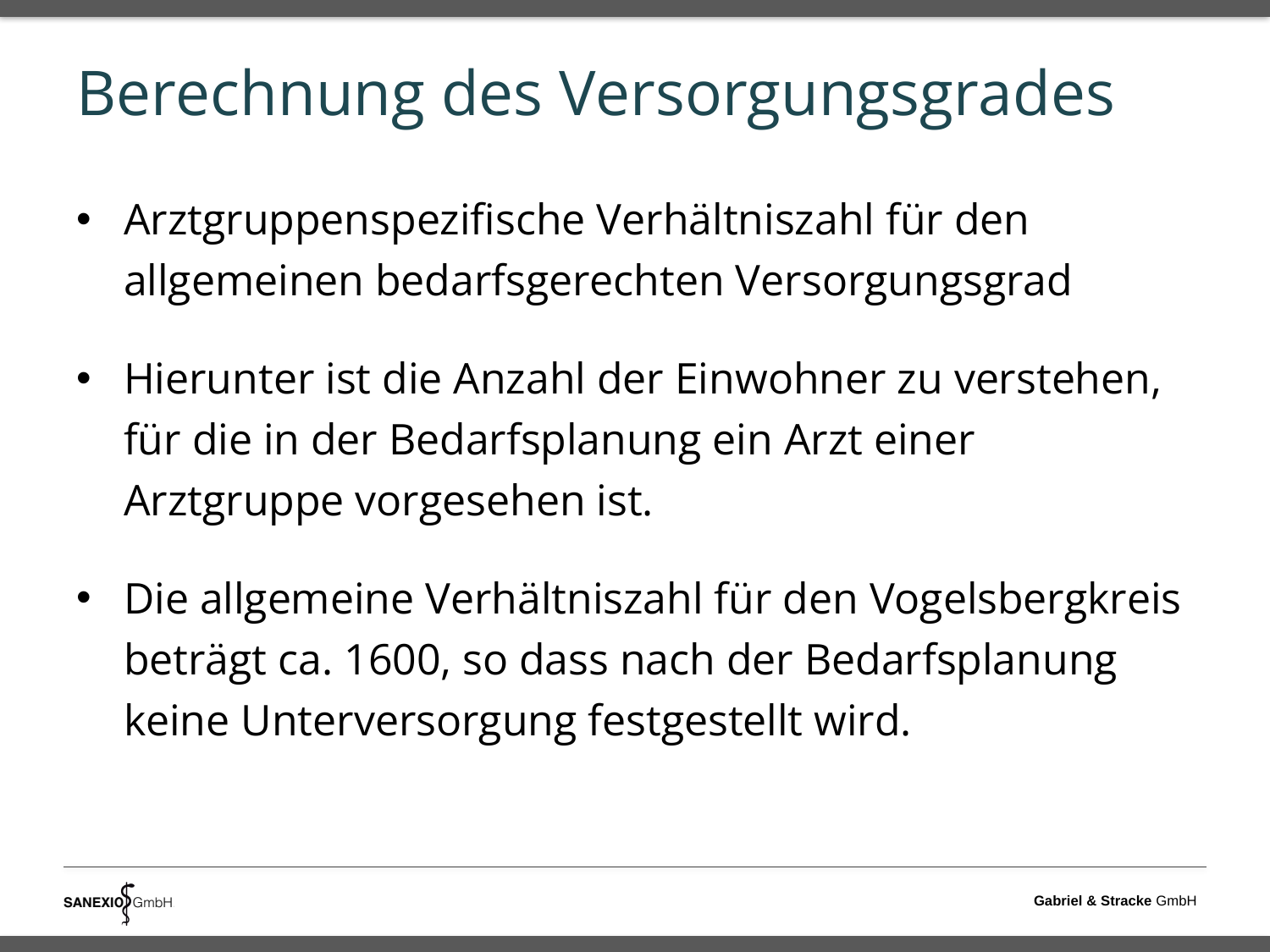

# Berechnung des Versorgungsgrades
Arztgruppenspezifische Verhältniszahl für den allgemeinen bedarfsgerechten Versorgungsgrad

Hierunter ist die Anzahl der Einwohner zu verstehen, für die in der Bedarfsplanung ein Arzt einer Arztgruppe vorgesehen ist.

Die allgemeine Verhältniszahl für den Vogelsbergkreis beträgt ca. 1600, so dass nach der Bedarfsplanung keine Unterversorgung festgestellt wird.